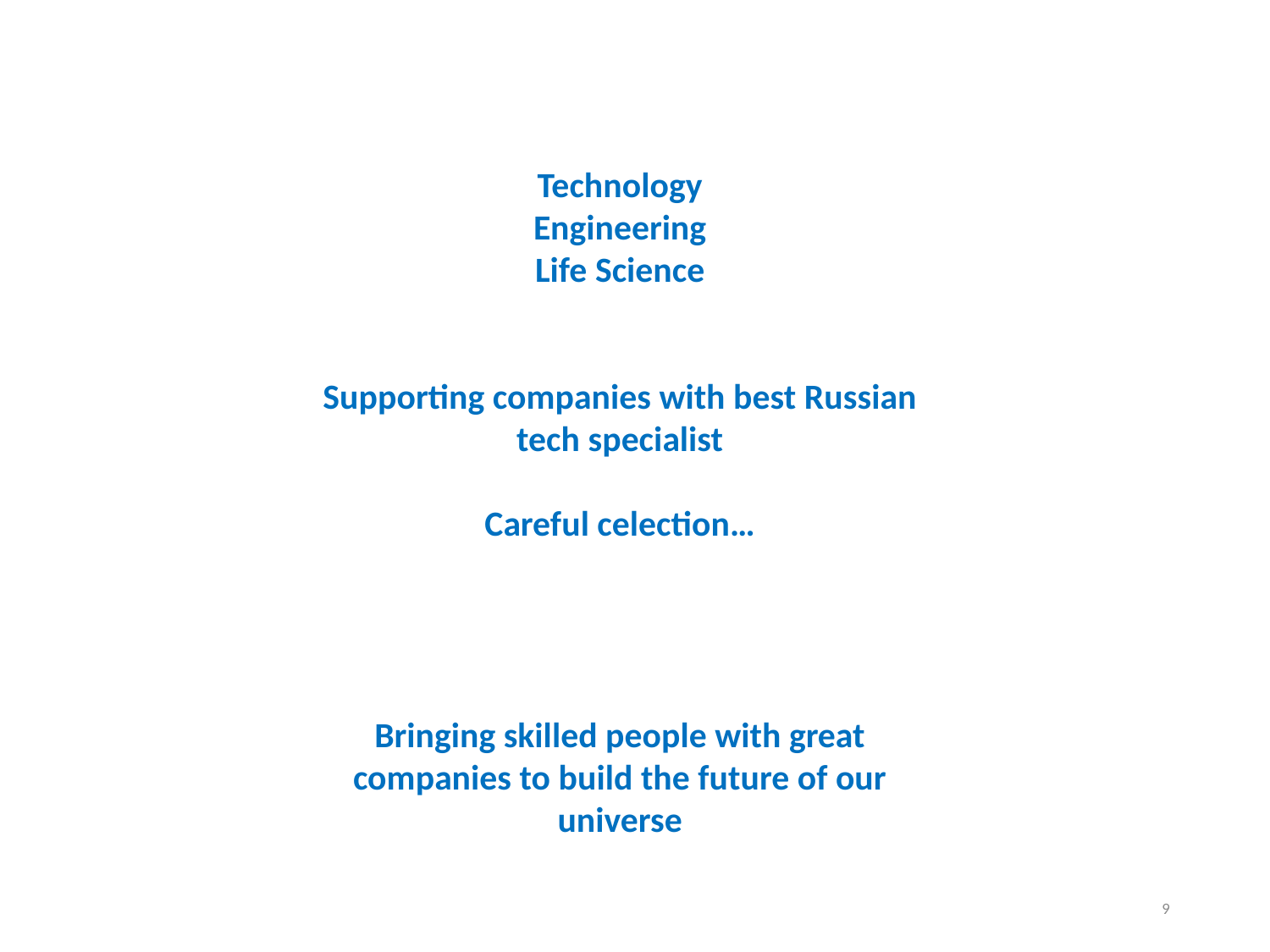

#

Technology
Engineering
Life Science

Supporting companies with best Russian tech specialist

Careful celection…

Bringing skilled people with great companies to build the future of our universe

9